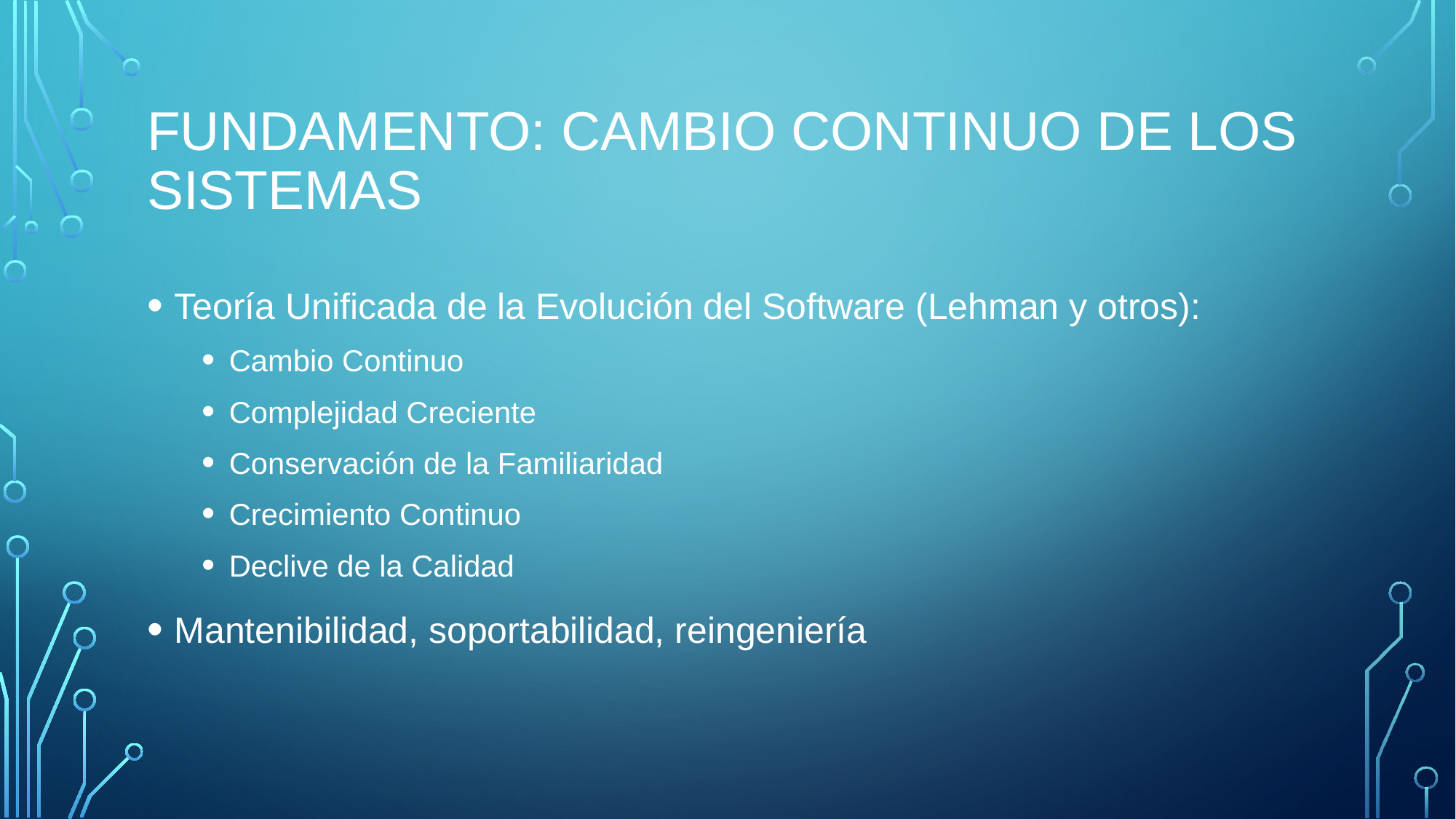

# Fundamento: cambio continuo de los sistemas
Teoría Unificada de la Evolución del Software (Lehman y otros):
Cambio Continuo
Complejidad Creciente
Conservación de la Familiaridad
Crecimiento Continuo
Declive de la Calidad
Mantenibilidad, soportabilidad, reingeniería